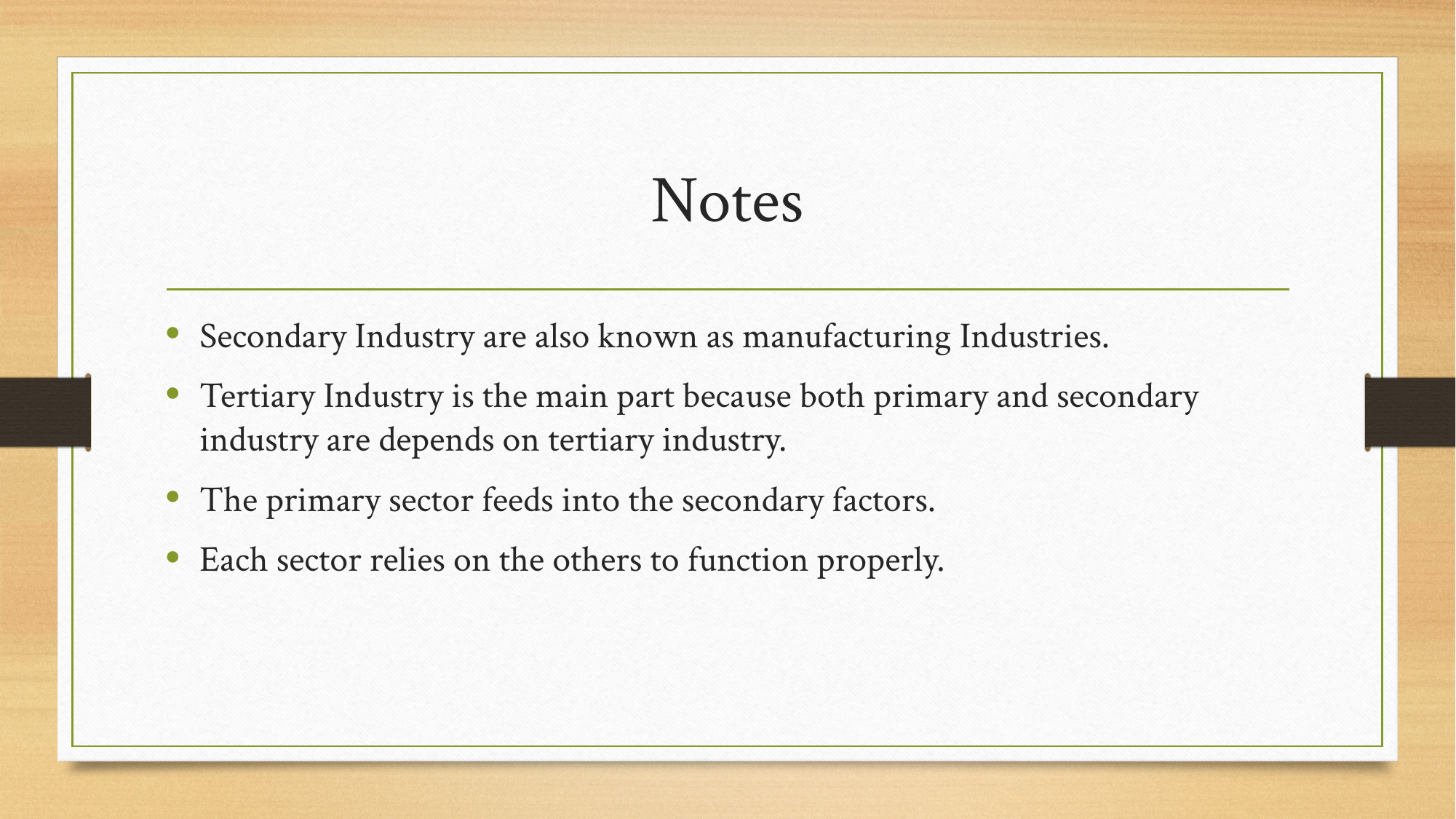

# Notes
Secondary Industry are also known as manufacturing Industries.
Tertiary Industry is the main part because both primary and secondary industry are depends on tertiary industry.
The primary sector feeds into the secondary factors.
Each sector relies on the others to function properly.